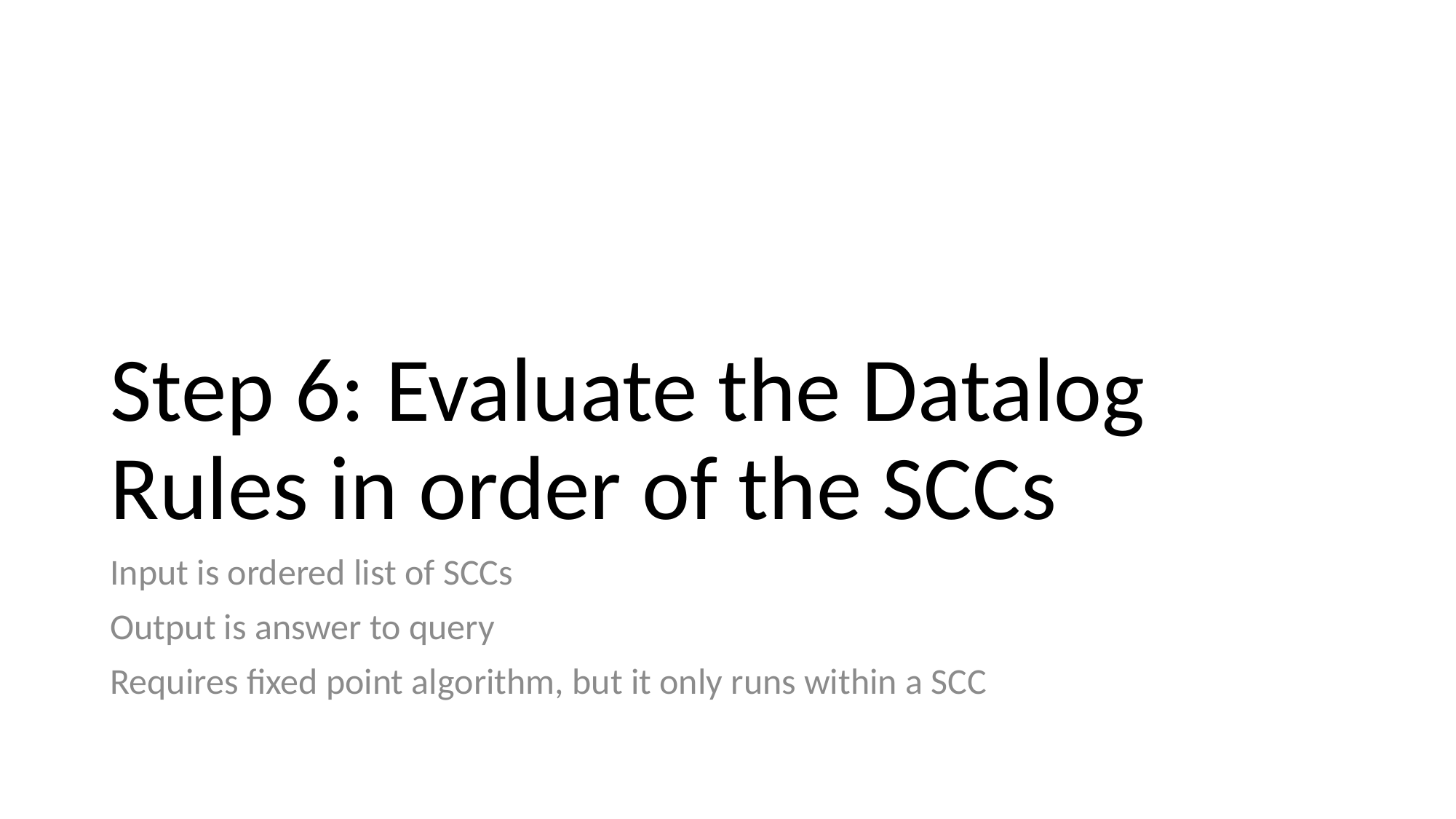

# Step 6: Evaluate the Datalog Rules in order of the SCCs
Input is ordered list of SCCs
Output is answer to query
Requires fixed point algorithm, but it only runs within a SCC